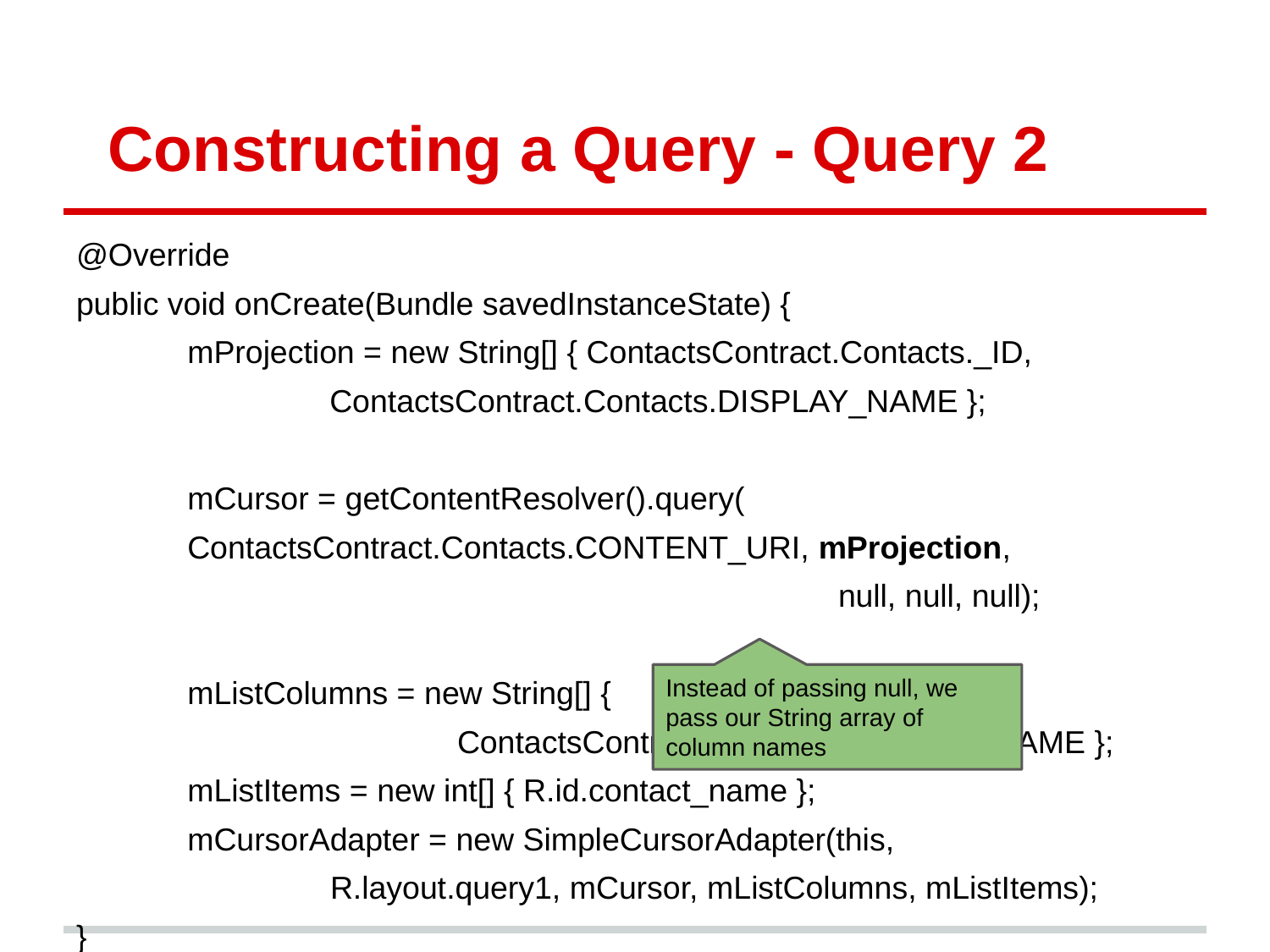

# Constructing a Query - Query 2
@Override
public void onCreate(Bundle savedInstanceState) {
mProjection = new String[] { ContactsContract.Contacts._ID,
                ContactsContract.Contacts.DISPLAY_NAME };

mCursor = getContentResolver().query(
ContactsContract.Contacts.CONTENT_URI, mProjection,
null, null, null);

mListColumns = new String[] {
ContactsContract.Contacts.DISPLAY_NAME };
mListItems = new int[] { R.id.contact_name };
mCursorAdapter = new SimpleCursorAdapter(this,
R.layout.query1, mCursor, mListColumns, mListItems);
}
Instead of passing null, we pass our String array of column names